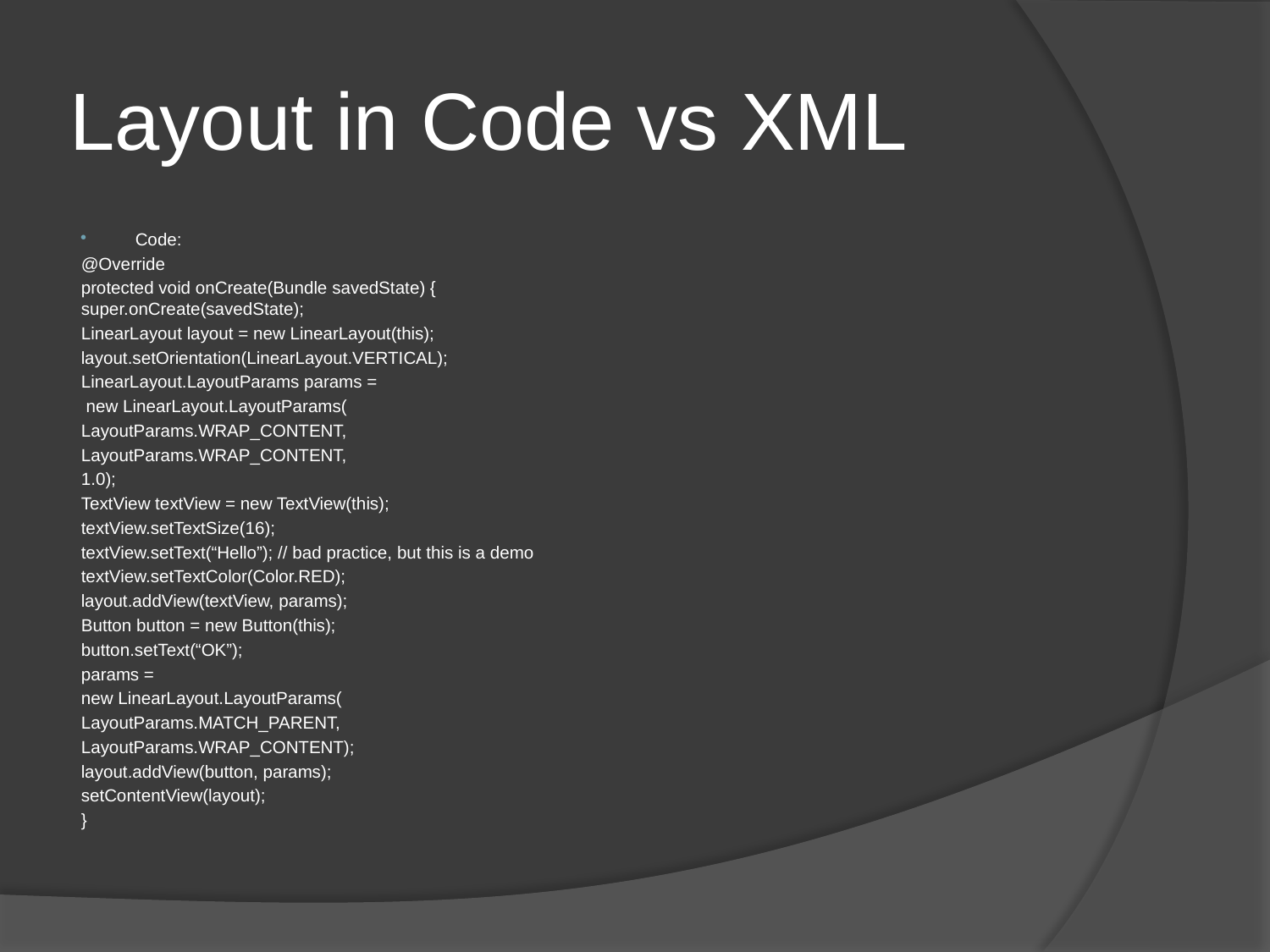

# Layout in Code vs XML
Code:
@Override
protected void onCreate(Bundle savedState) {
	super.onCreate(savedState);
	LinearLayout layout = new LinearLayout(this);
	layout.setOrientation(LinearLayout.VERTICAL);
	LinearLayout.LayoutParams params =
		 new LinearLayout.LayoutParams(
			LayoutParams.WRAP_CONTENT,
			LayoutParams.WRAP_CONTENT,
			1.0);
	TextView textView = new TextView(this);
	textView.setTextSize(16);
	textView.setText(“Hello”); // bad practice, but this is a demo
	textView.setTextColor(Color.RED);
	layout.addView(textView, params);
	Button button = new Button(this);
	button.setText(“OK”);
	params =
		new LinearLayout.LayoutParams(
			LayoutParams.MATCH_PARENT,
			LayoutParams.WRAP_CONTENT);
	layout.addView(button, params);
	setContentView(layout);
}